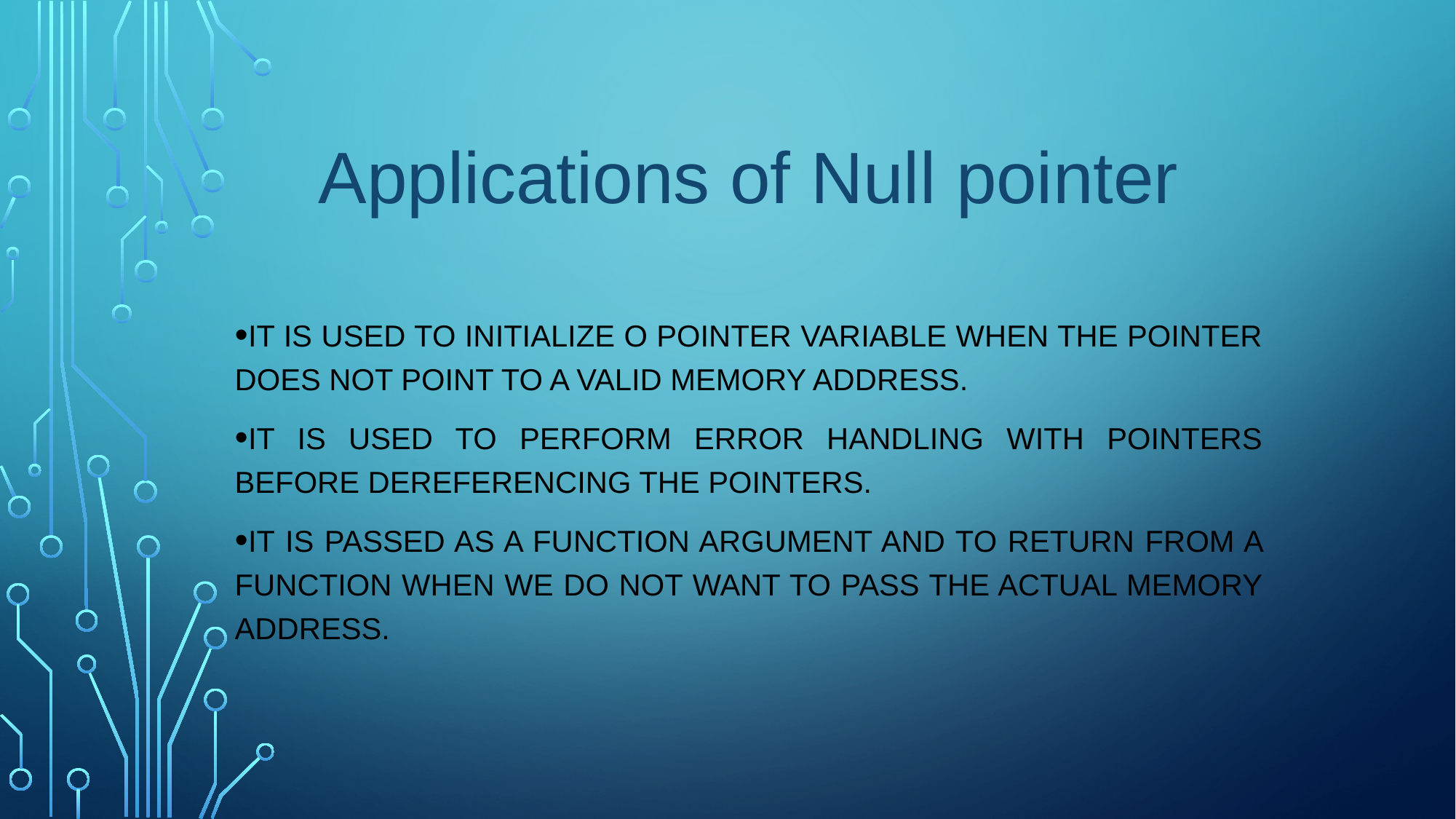

# Applications of Null pointer
It is used to initialize o pointer variable when the pointer does not point to a valid memory address.
It is used to perform error handling with pointers before dereferencing the pointers.
It is passed as a function argument and to return from a function when we do not want to pass the actual memory address.